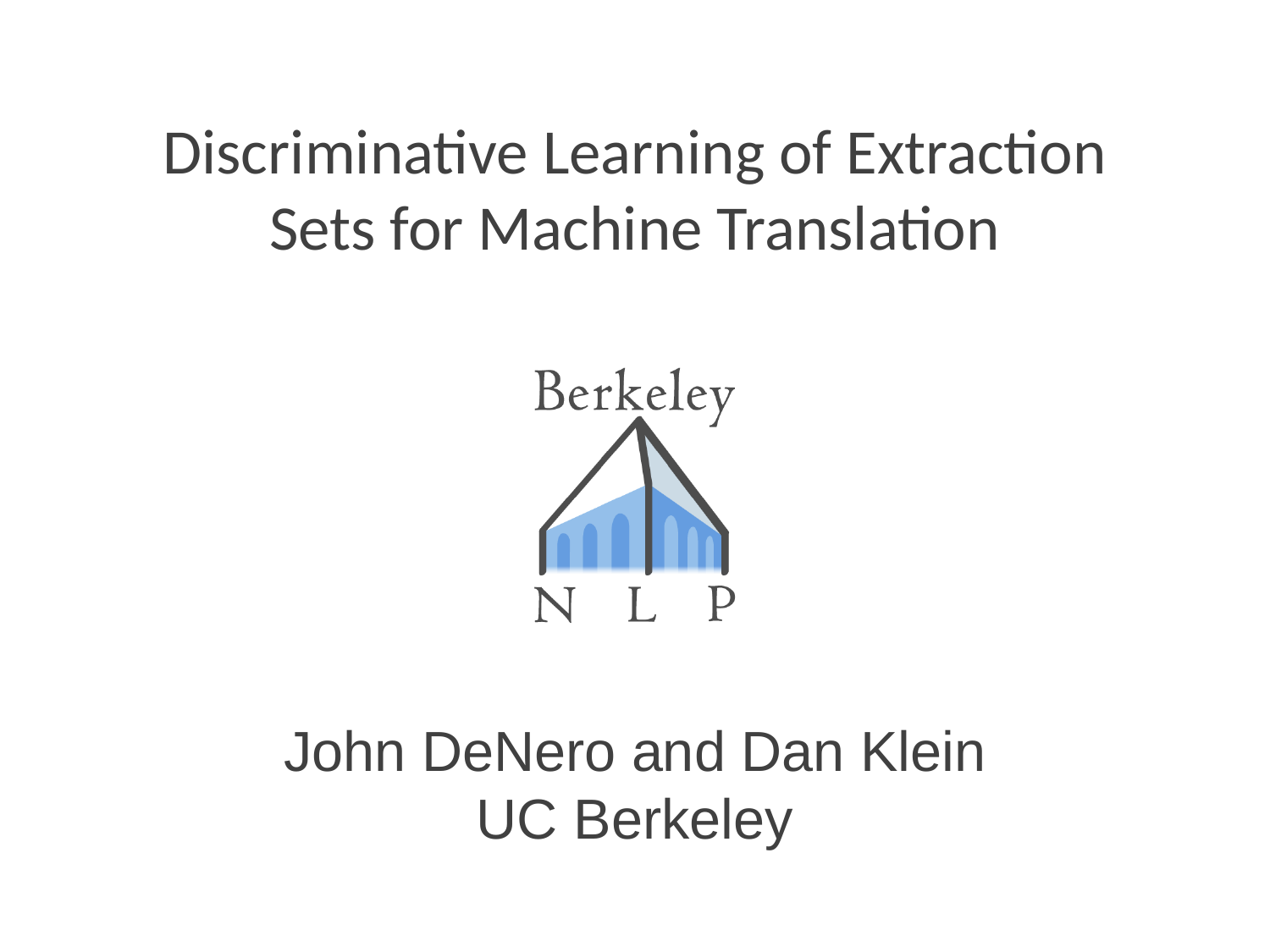

# Discriminative Learning of Extraction Sets for Machine Translation
John DeNero and Dan Klein
UC Berkeley
TexPoint fonts used in EMF.
Read the TexPoint manual before you delete this box.: A